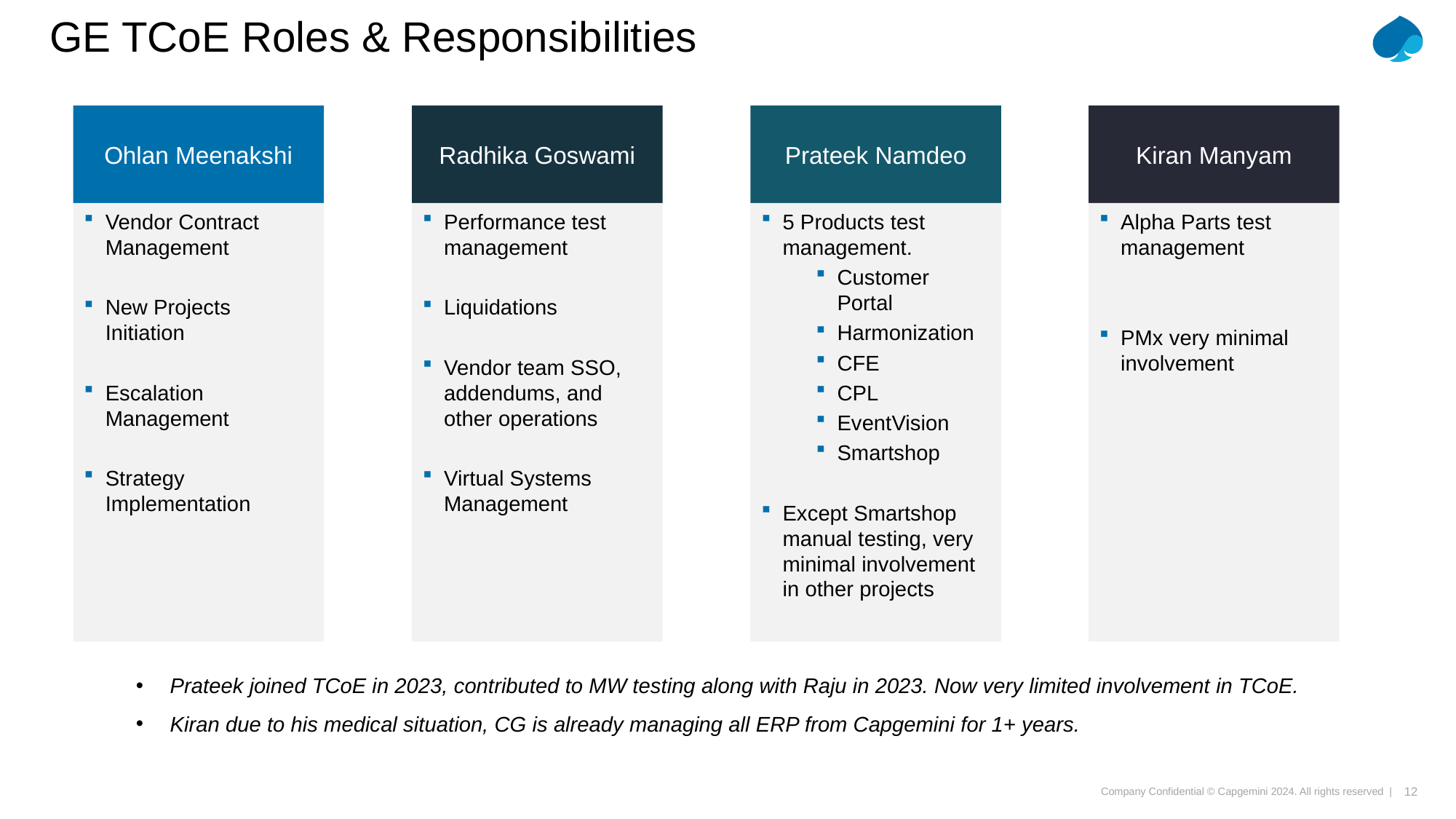

# GE TCoE Roles & Responsibilities
Prateek Namdeo
Kiran Manyam
Ohlan Meenakshi
Radhika Goswami
Vendor Contract Management

New Projects Initiation

Escalation Management

Strategy Implementation
Performance test management

Liquidations

Vendor team SSO, addendums, and other operations

Virtual Systems Management

5 Products test management.
Customer Portal
Harmonization
CFE
CPL
EventVision
Smartshop

Except Smartshop manual testing, very minimal involvement in other projects

Alpha Parts test management

PMx very minimal involvement

Prateek joined TCoE in 2023, contributed to MW testing along with Raju in 2023. Now very limited involvement in TCoE.
Kiran due to his medical situation, CG is already managing all ERP from Capgemini for 1+ years.